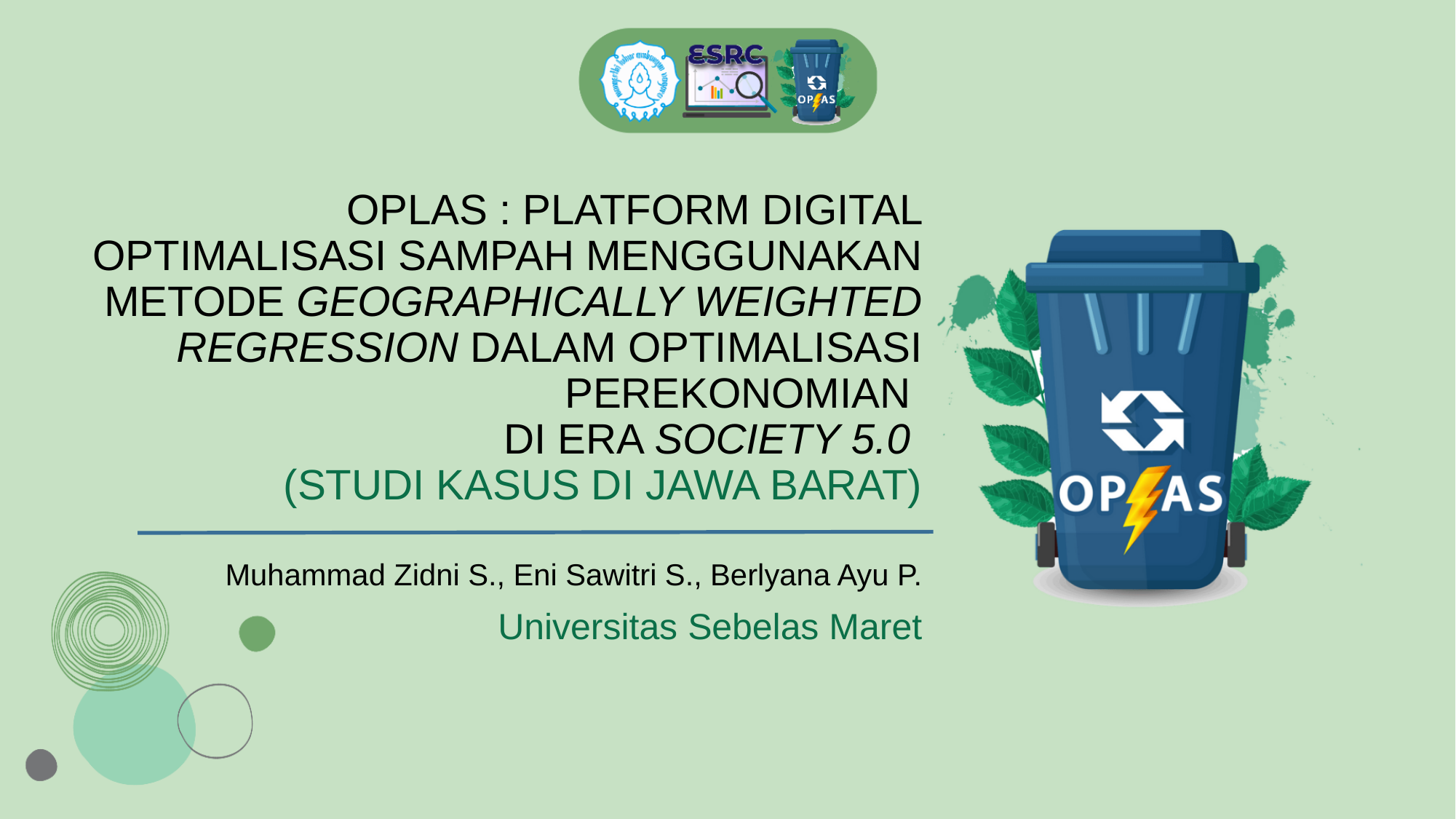

# OPLAS : PLATFORM DIGITAL OPTIMALISASI SAMPAH MENGGUNAKAN METODE GEOGRAPHICALLY WEIGHTED REGRESSION DALAM OPTIMALISASI PEREKONOMIAN DI ERA SOCIETY 5.0 (STUDI KASUS DI JAWA BARAT)
Muhammad Zidni S., Eni Sawitri S., Berlyana Ayu P.
Universitas Sebelas Maret